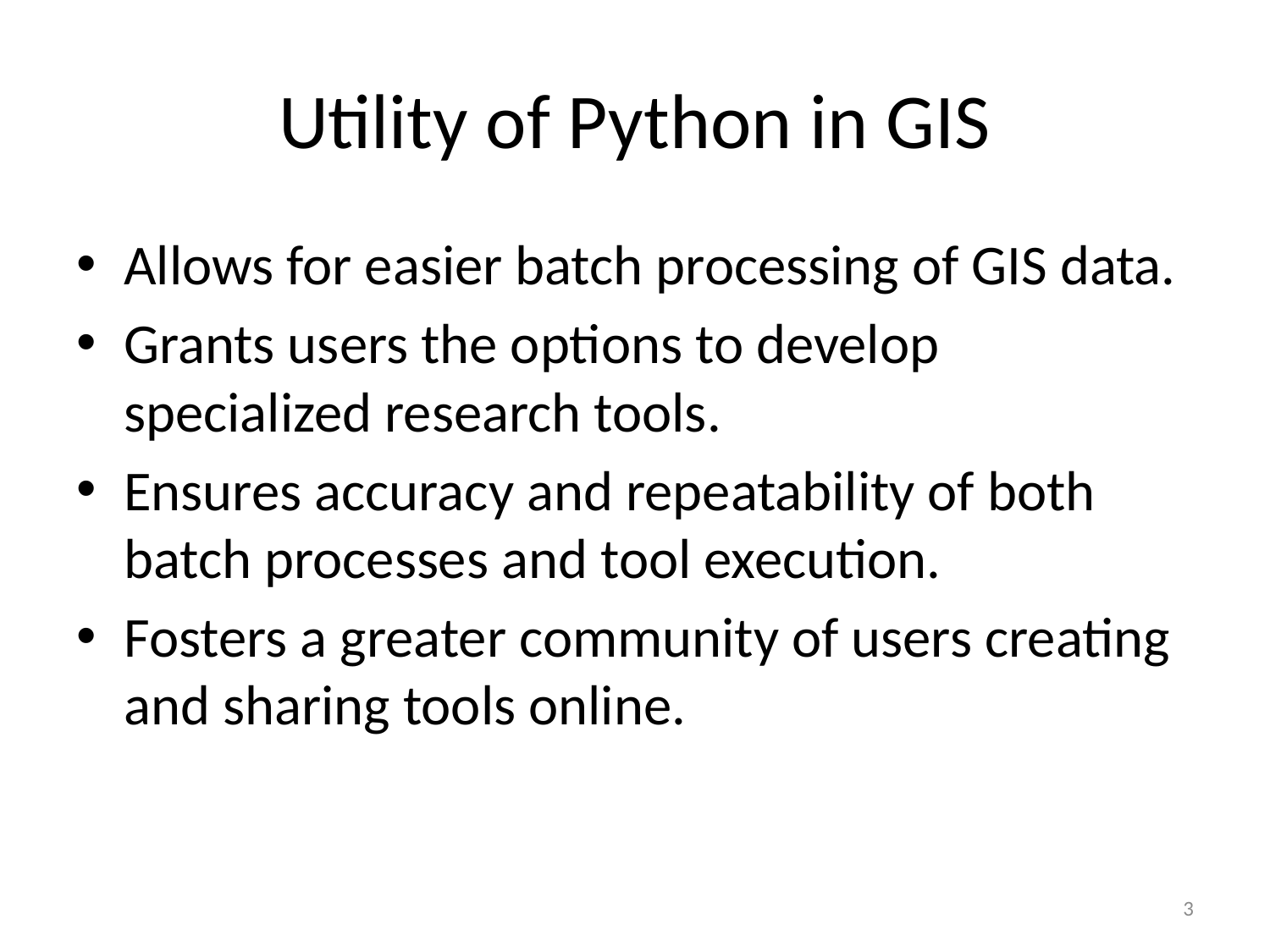

# Utility of Python in GIS
Allows for easier batch processing of GIS data.
Grants users the options to develop specialized research tools.
Ensures accuracy and repeatability of both batch processes and tool execution.
Fosters a greater community of users creating and sharing tools online.

3